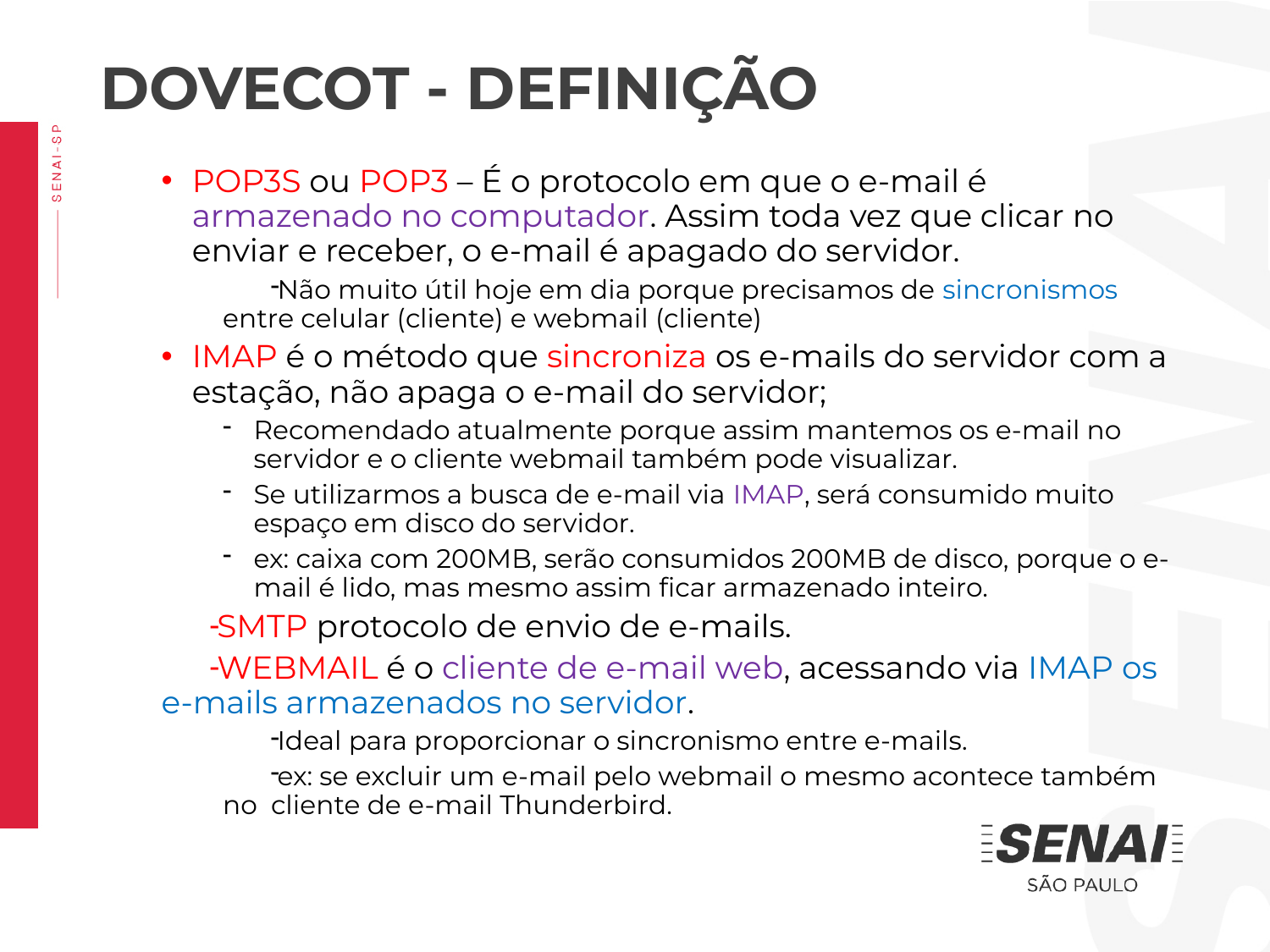

DOVECOT - DEFINIÇÃO
POP3S ou POP3 – É o protocolo em que o e-mail é armazenado no computador. Assim toda vez que clicar no enviar e receber, o e-mail é apagado do servidor.
Não muito útil hoje em dia porque precisamos de sincronismos entre celular (cliente) e webmail (cliente)
IMAP é o método que sincroniza os e-mails do servidor com a estação, não apaga o e-mail do servidor;
Recomendado atualmente porque assim mantemos os e-mail no servidor e o cliente webmail também pode visualizar.
Se utilizarmos a busca de e-mail via IMAP, será consumido muito espaço em disco do servidor.
ex: caixa com 200MB, serão consumidos 200MB de disco, porque o e-mail é lido, mas mesmo assim ficar armazenado inteiro.
SMTP protocolo de envio de e-mails.
WEBMAIL é o cliente de e-mail web, acessando via IMAP os e-mails armazenados no servidor.
Ideal para proporcionar o sincronismo entre e-mails.
ex: se excluir um e-mail pelo webmail o mesmo acontece também no  cliente de e-mail Thunderbird.